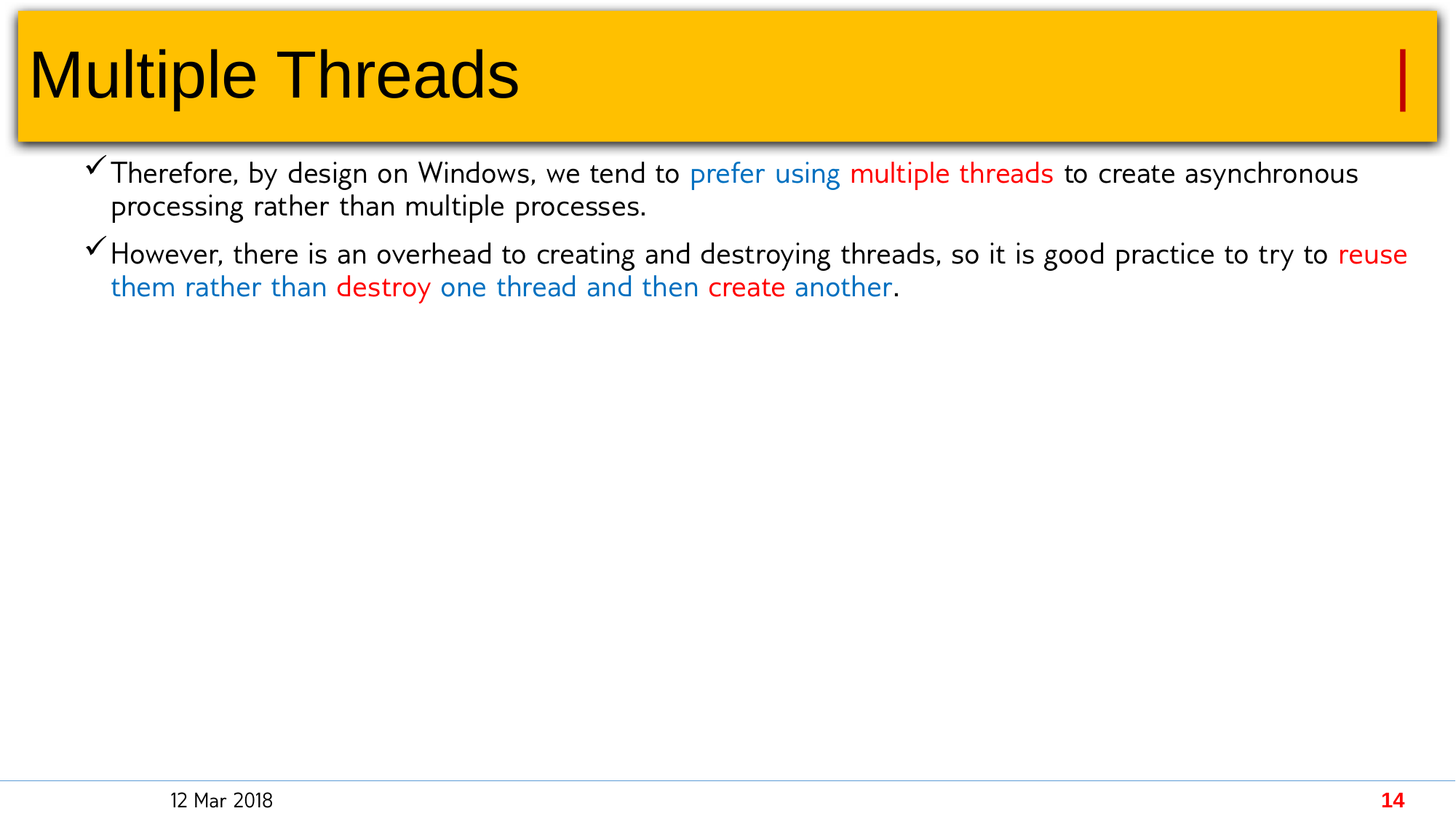

# Multiple Threads								   |
Therefore, by design on Windows, we tend to prefer using multiple threads to create asynchronous processing rather than multiple processes.
However, there is an overhead to creating and destroying threads, so it is good practice to try to reuse them rather than destroy one thread and then create another.
12 Mar 2018
14